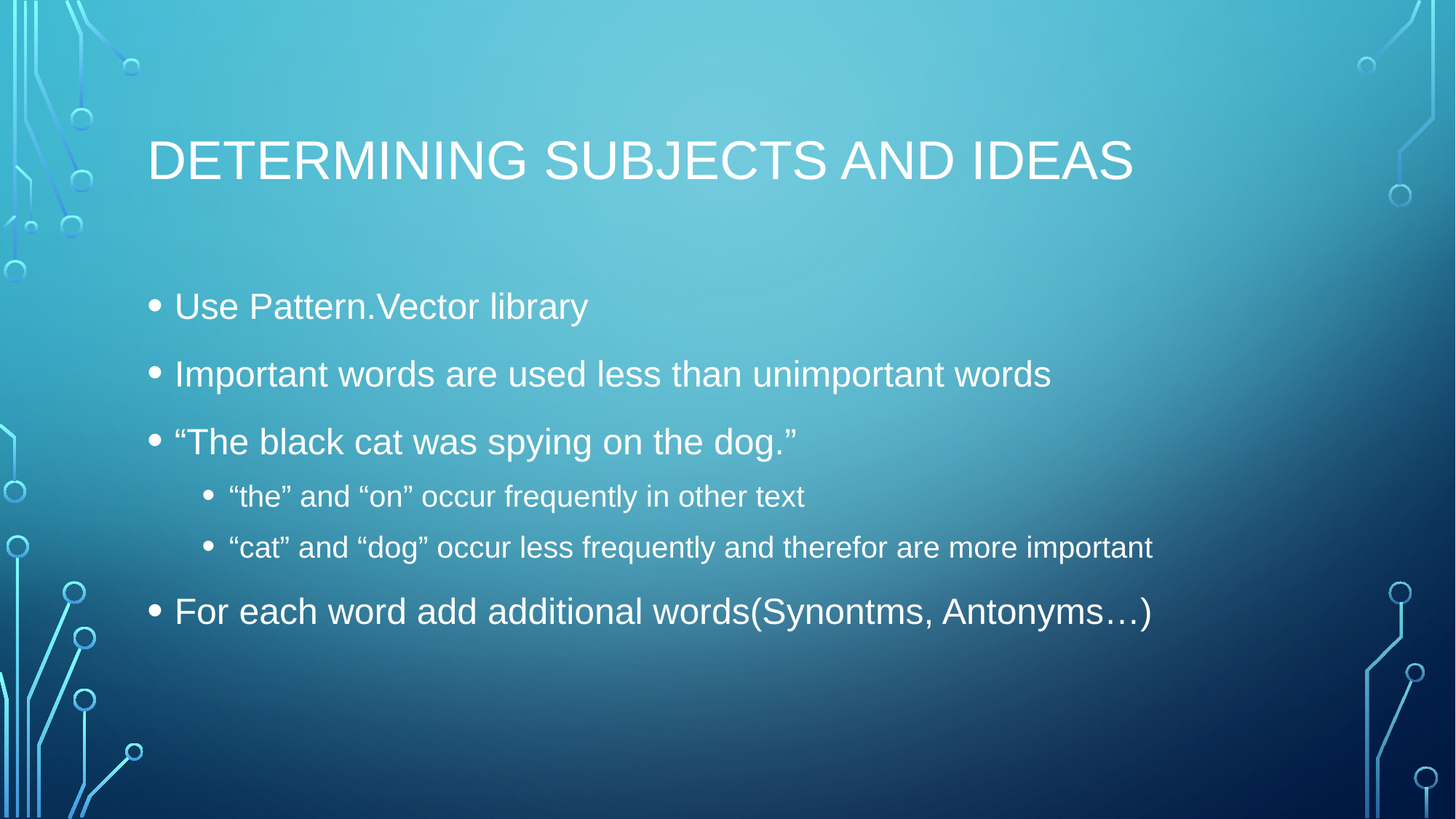

# Determining Subjects and Ideas
Use Pattern.Vector library
Important words are used less than unimportant words
“The black cat was spying on the dog.”
“the” and “on” occur frequently in other text
“cat” and “dog” occur less frequently and therefor are more important
For each word add additional words(Synontms, Antonyms…)